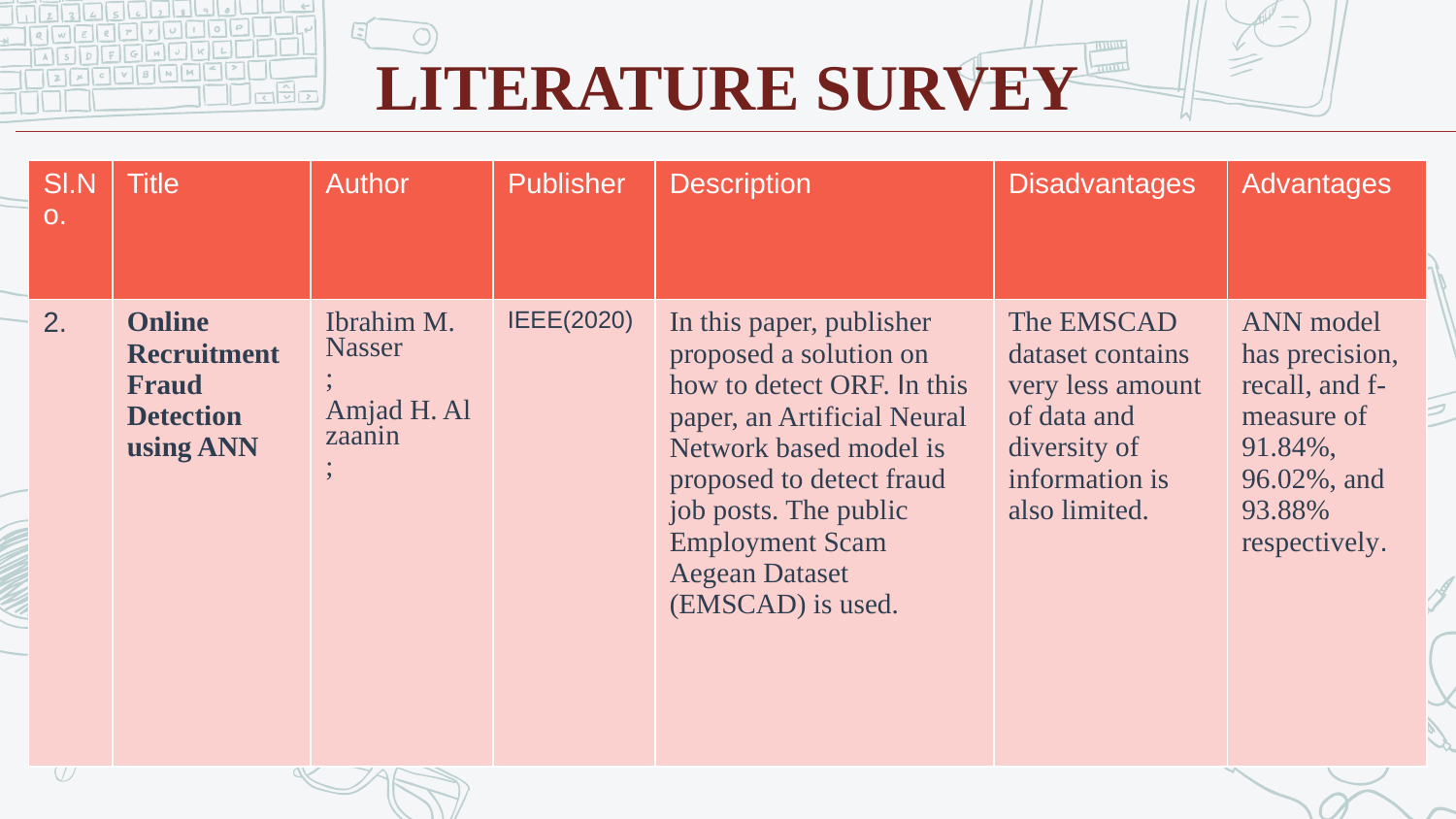

LITERATURE SURVEY
| Sl.No. | Title | Author | Publisher | Description | Disadvantages | Advantages |
| --- | --- | --- | --- | --- | --- | --- |
| 2. | Online Recruitment Fraud Detection using ANN | Ibrahim M. Nasser;  Amjad H. Alzaanin; | IEEE(2020) | In this paper, publisher proposed a solution on how to detect ORF. In this paper, an Artificial Neural Network based model is proposed to detect fraud job posts. The public Employment Scam Aegean Dataset (EMSCAD) is used. | The EMSCAD dataset contains very less amount of data and diversity of information is also limited. | ANN model has precision, recall, and f-measure of 91.84%, 96.02%, and 93.88% respectively. |